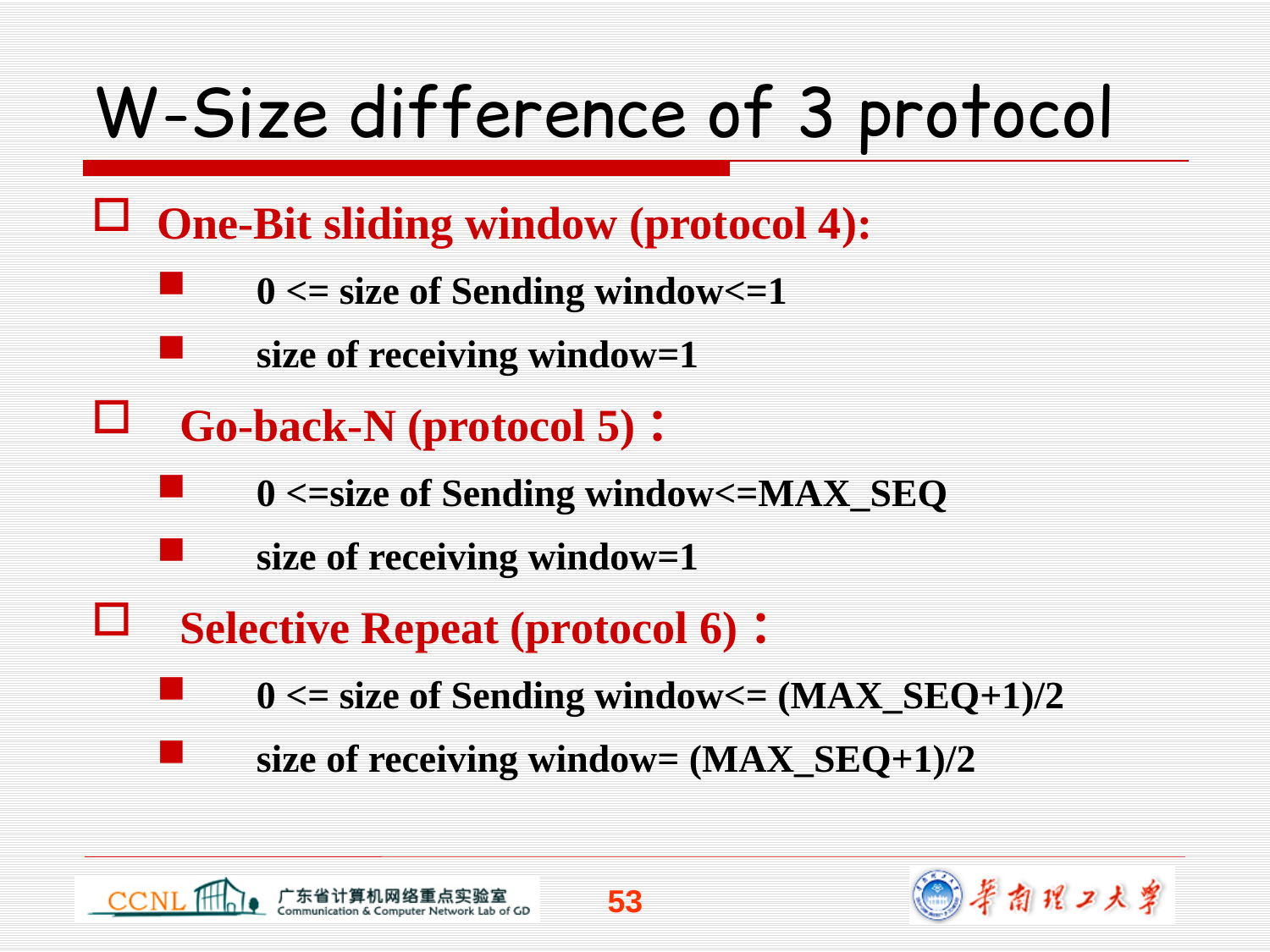

# W-Size difference of 3 protocol
One-Bit sliding window (protocol 4):
    0 <= size of Sending window<=1
    size of receiving window=1
  Go-back-N (protocol 5)：
    0 <=size of Sending window<=MAX_SEQ
    size of receiving window=1
  Selective Repeat (protocol 6)：
    0 <= size of Sending window<= (MAX_SEQ+1)/2
    size of receiving window= (MAX_SEQ+1)/2